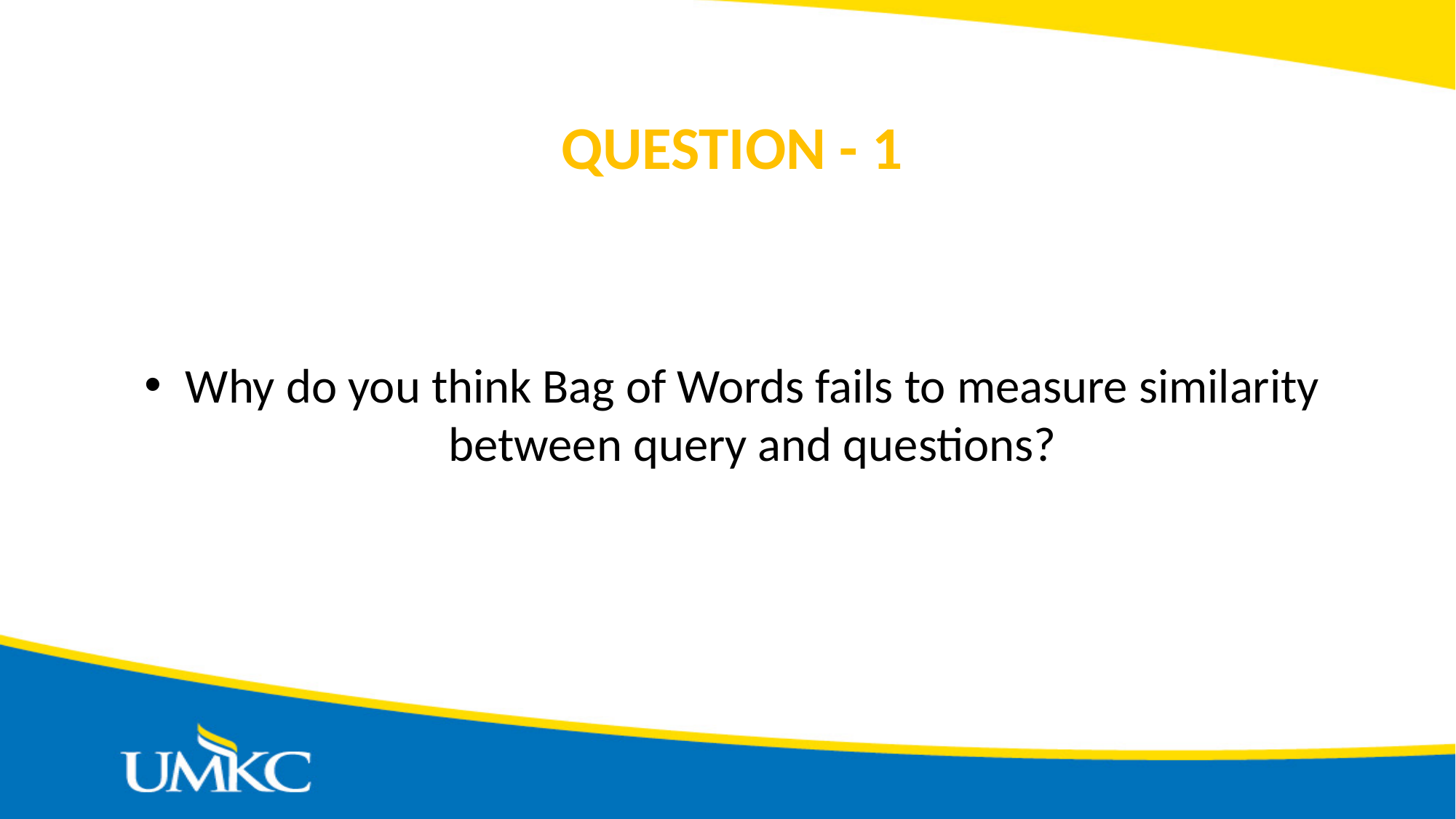

# QUESTION - 1

Why do you think Bag of Words fails to measure similarity between query and questions?